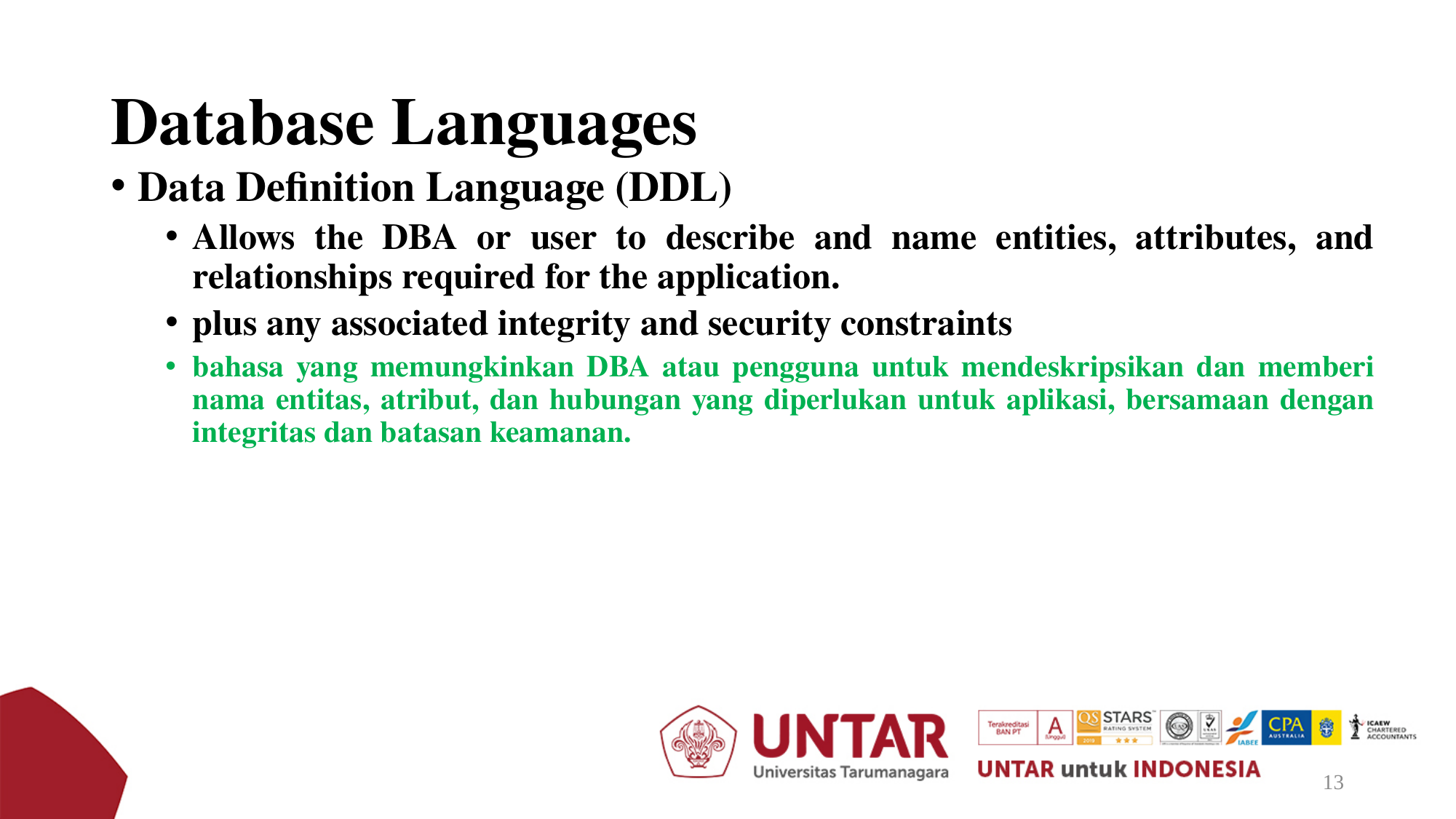

# Database Languages
Data Definition Language (DDL)
Allows the DBA or user to describe and name entities, attributes, and relationships required for the application.
plus any associated integrity and security constraints
bahasa yang memungkinkan DBA atau pengguna untuk mendeskripsikan dan memberi nama entitas, atribut, dan hubungan yang diperlukan untuk aplikasi, bersamaan dengan integritas dan batasan keamanan.
13